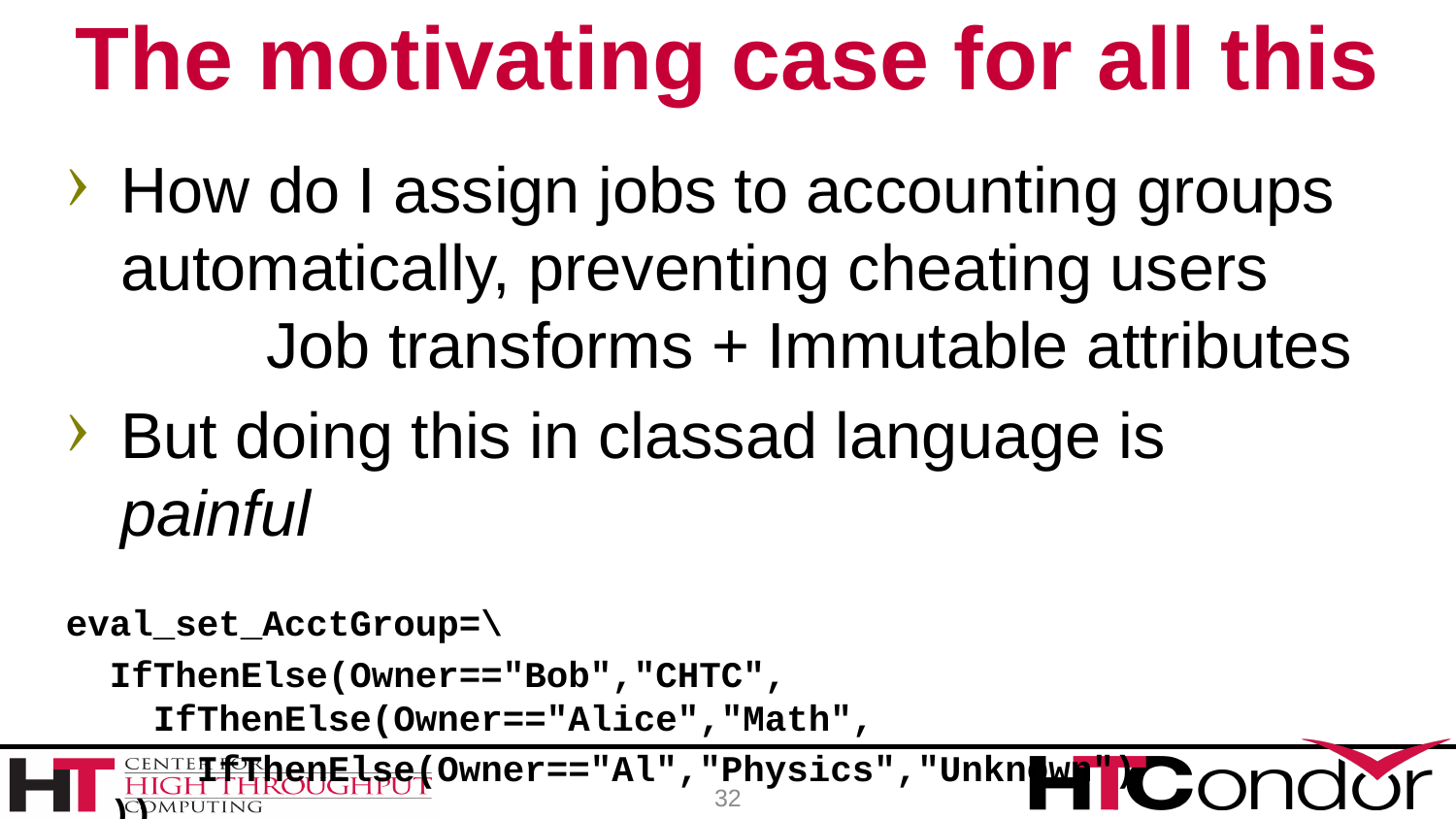

# The motivating case for all this
How do I assign jobs to accounting groups automatically, preventing cheating users 	Job transforms + Immutable attributes
But doing this in classad language is painful
eval_set_AcctGroup=\
  IfThenElse(Owner=="Bob","CHTC",
    IfThenElse(Owner=="Alice","Math",
      IfThenElse(Owner=="Al","Physics","Unknown")
  ))
32